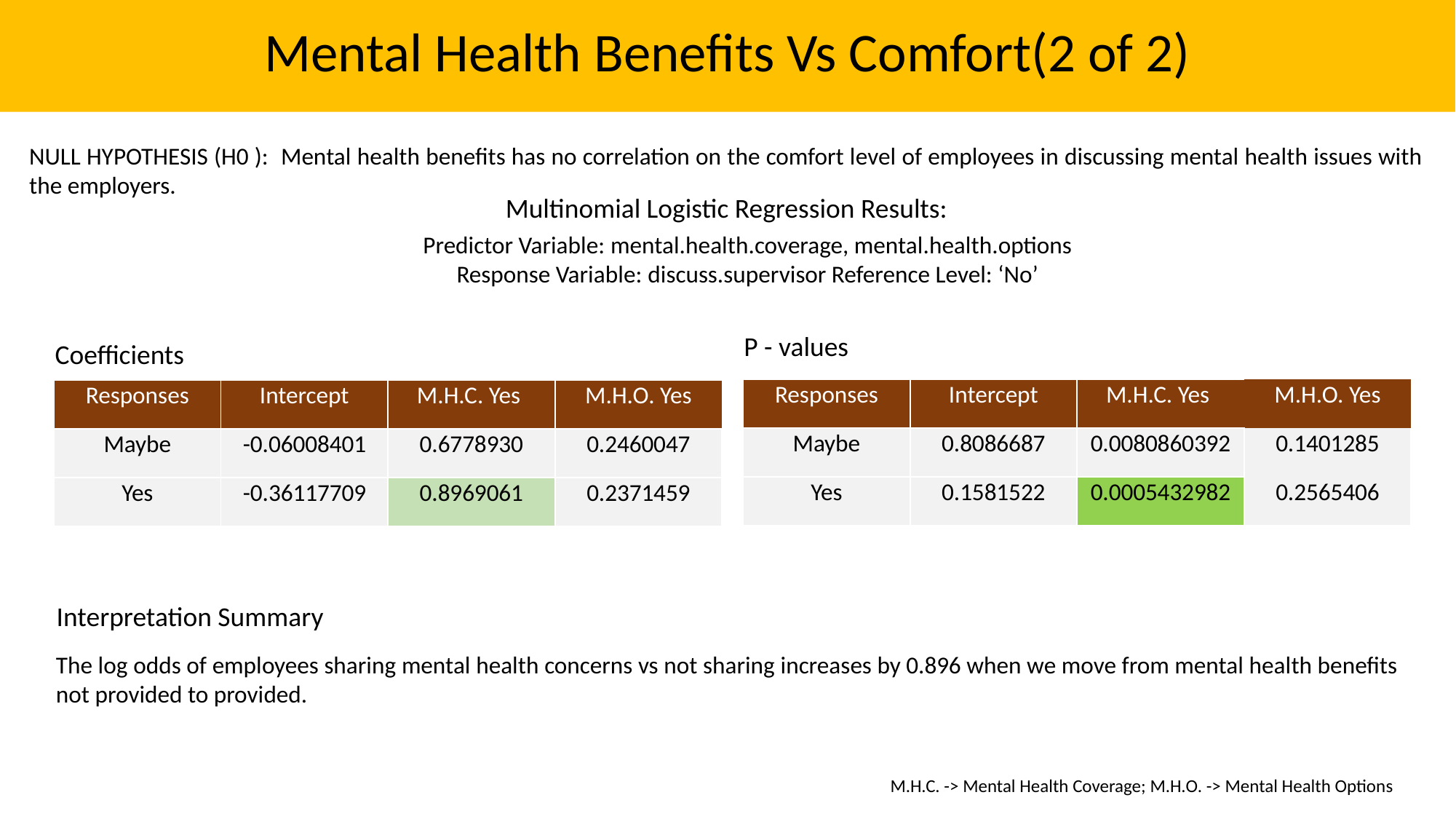

Mental Health Benefits Vs Comfort(2 of 2)
NULL HYPOTHESIS (H0 ):  Mental health benefits has no correlation on the comfort level of employees in discussing mental health issues with the employers.
Multinomial Logistic Regression Results:
Predictor Variable: mental.health.coverage, mental.health.options
Response Variable: discuss.supervisor Reference Level: ‘No’
P - values
Coefficients
| Responses | Intercept | M.H.C. Yes | M.H.O. Yes |
| --- | --- | --- | --- |
| Maybe | 0.8086687 | 0.0080860392 | 0.1401285 |
| Yes | 0.1581522 | 0.0005432982 | 0.2565406 |
| Responses | Intercept | M.H.C. Yes | M.H.O. Yes |
| --- | --- | --- | --- |
| Maybe | -0.06008401 | 0.6778930 | 0.2460047 |
| Yes | -0.36117709 | 0.8969061 | 0.2371459 |
Interpretation Summary
The log odds of employees sharing mental health concerns vs not sharing increases by 0.896 when we move from mental health benefits not provided to provided.
M.H.C. -> Mental Health Coverage; M.H.O. -> Mental Health Options